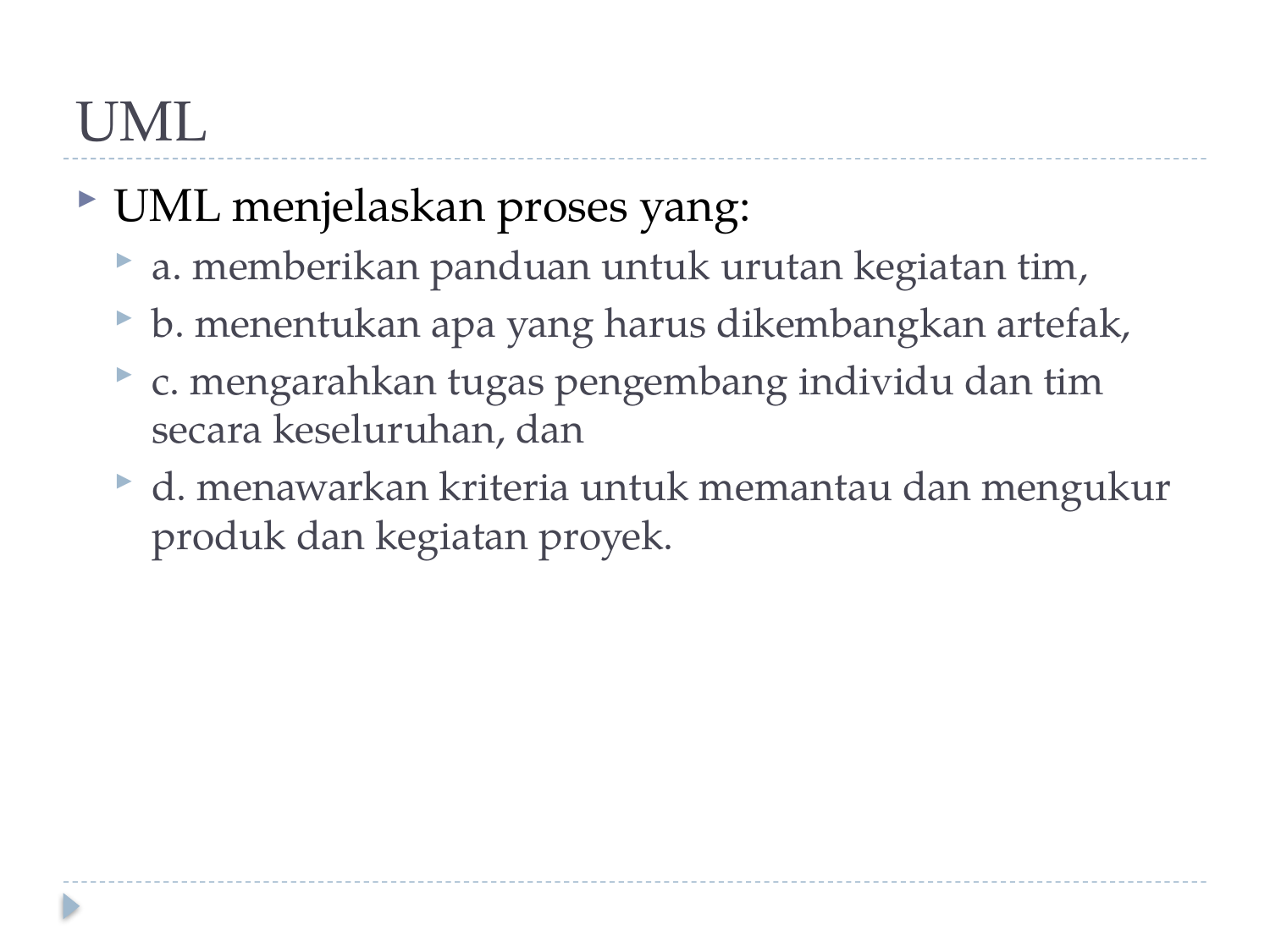

# UML
UML menjelaskan proses yang:
a. memberikan panduan untuk urutan kegiatan tim,
b. menentukan apa yang harus dikembangkan artefak,
c. mengarahkan tugas pengembang individu dan tim secara keseluruhan, dan
d. menawarkan kriteria untuk memantau dan mengukur produk dan kegiatan proyek.